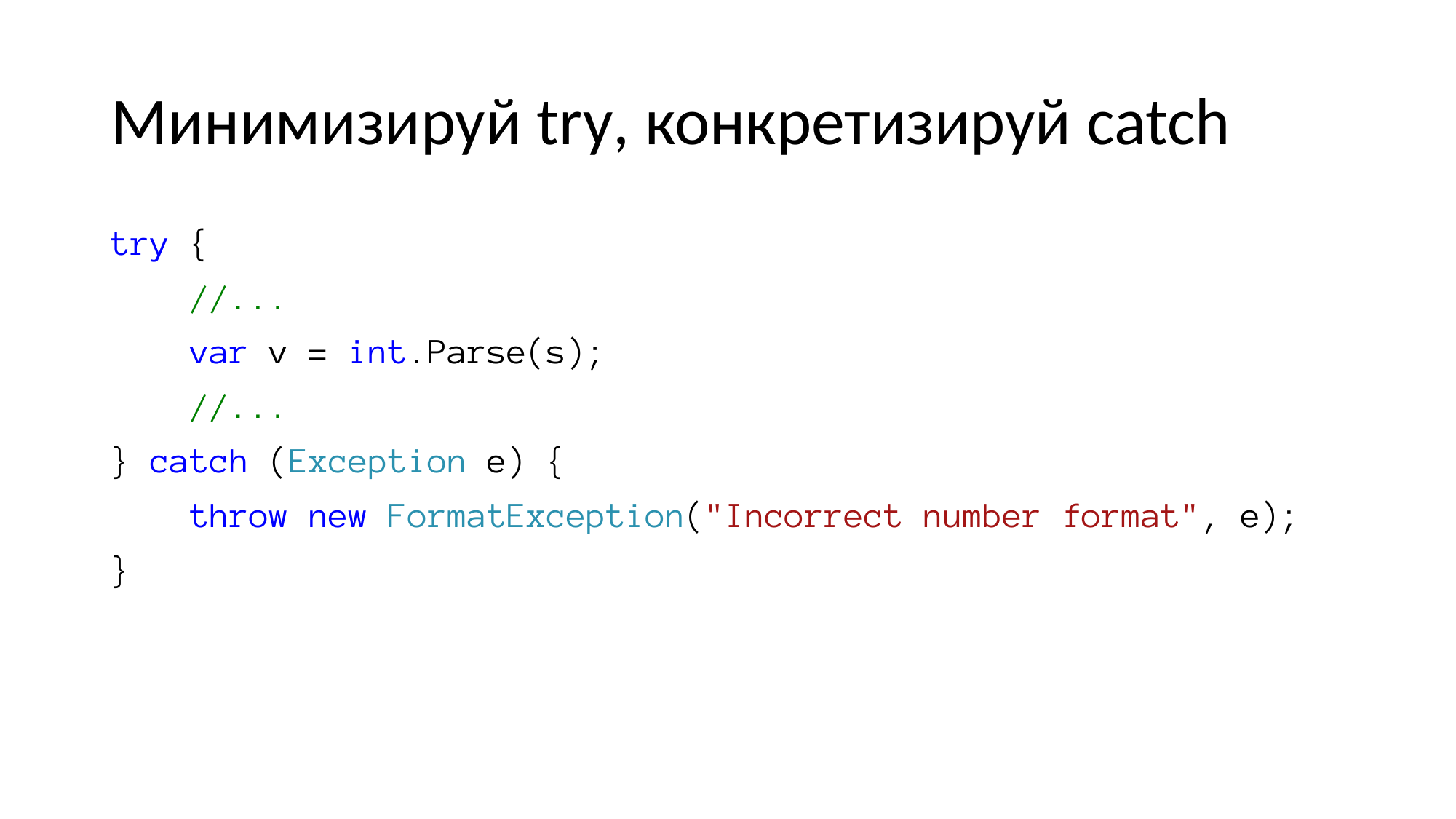

# Минимизируй try, конкретизируй catch
try {
    //...
    var v = int.Parse(s);
    //...
} catch (Exception e) {
    throw new FormatException("Incorrect number format", e);
}